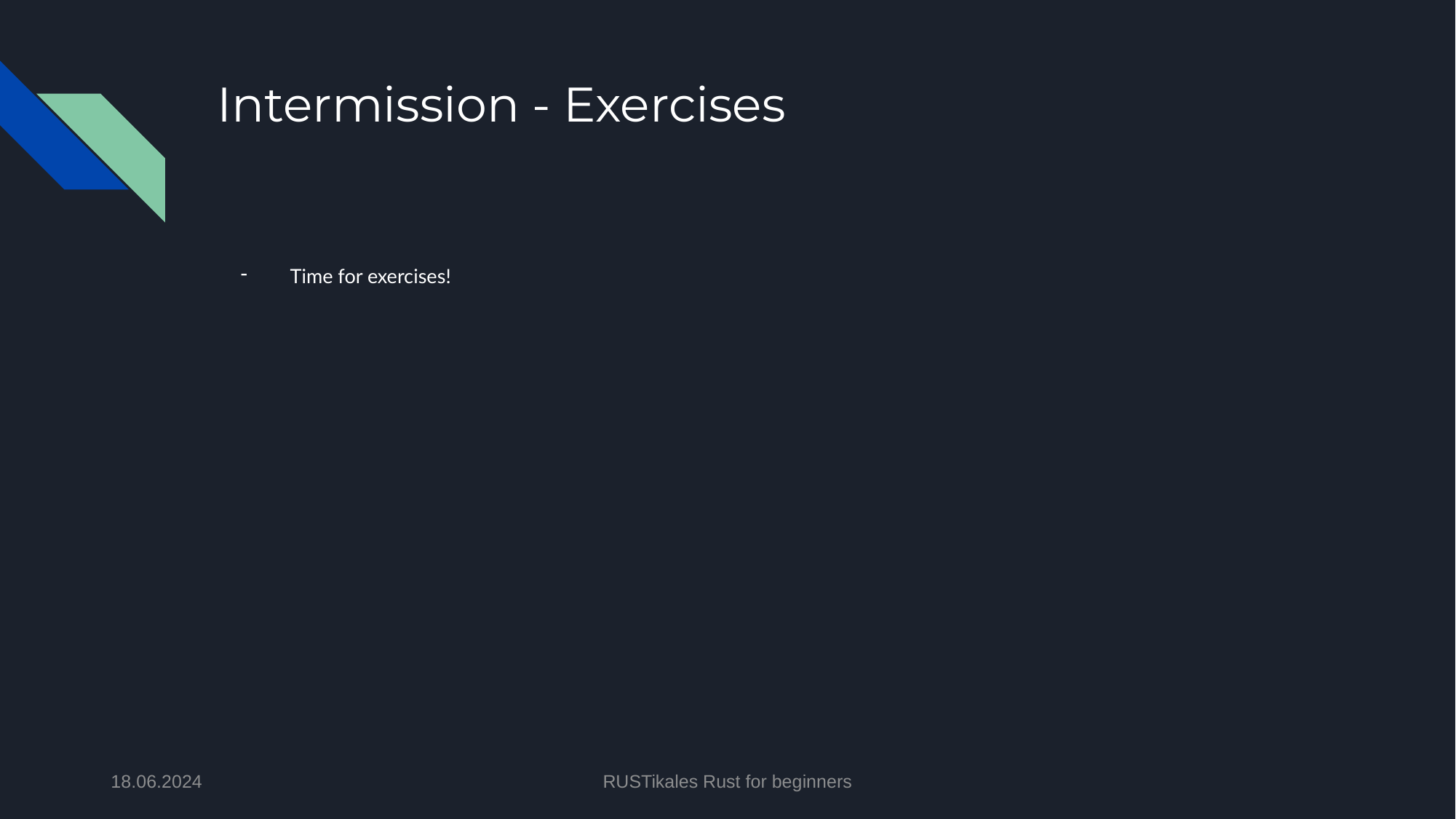

# Intermission - Exercises
Time for exercises!
18.06.2024
RUSTikales Rust for beginners